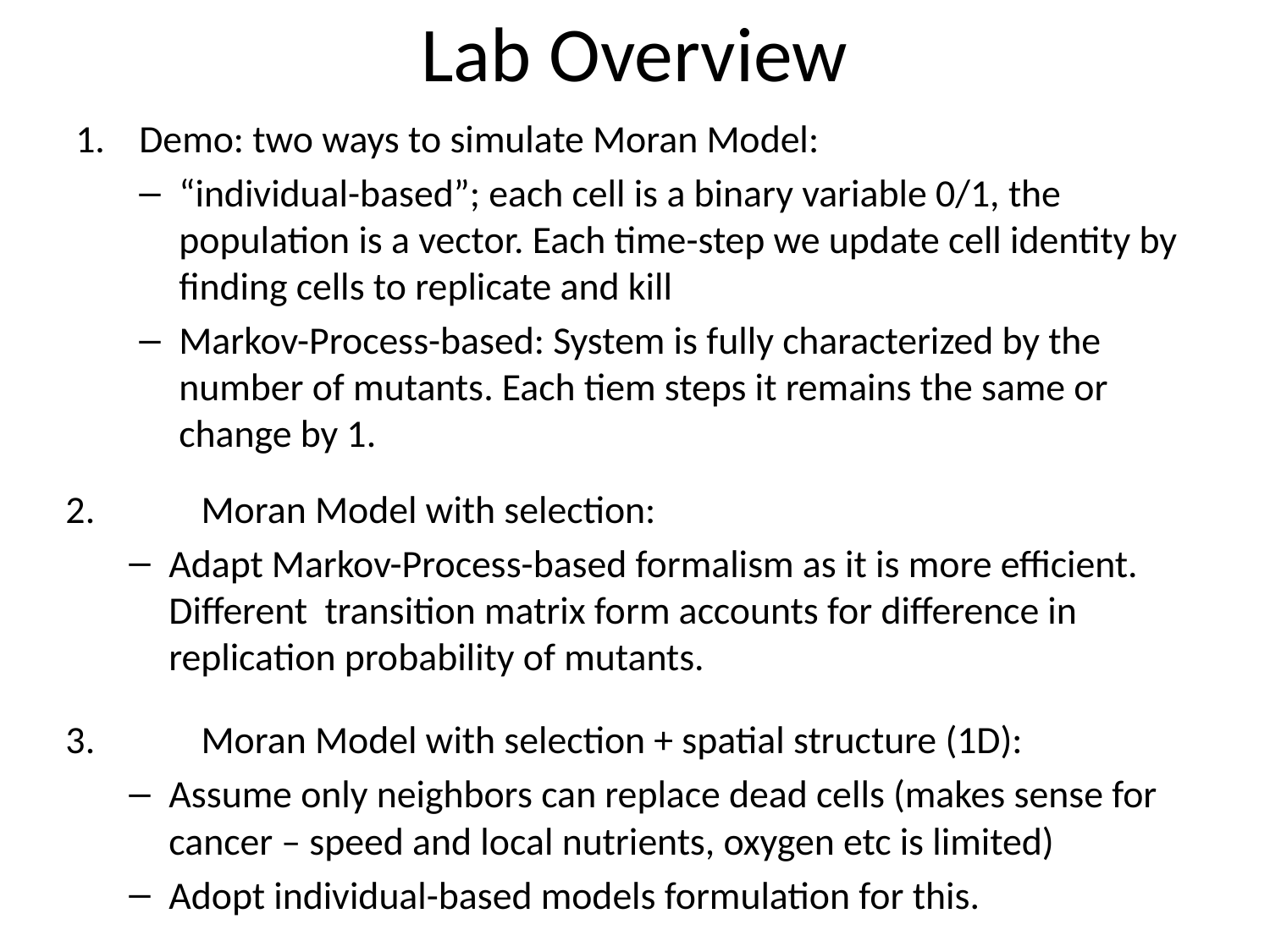

# Lab Overview
Demo: two ways to simulate Moran Model:
“individual-based”; each cell is a binary variable 0/1, the population is a vector. Each time-step we update cell identity by finding cells to replicate and kill
Markov-Process-based: System is fully characterized by the number of mutants. Each tiem steps it remains the same or change by 1.
2.	 Moran Model with selection:
Adapt Markov-Process-based formalism as it is more efficient. Different  transition matrix form accounts for difference in replication probability of mutants.
3.	 Moran Model with selection + spatial structure (1D):
Assume only neighbors can replace dead cells (makes sense for cancer – speed and local nutrients, oxygen etc is limited)
Adopt individual-based models formulation for this.